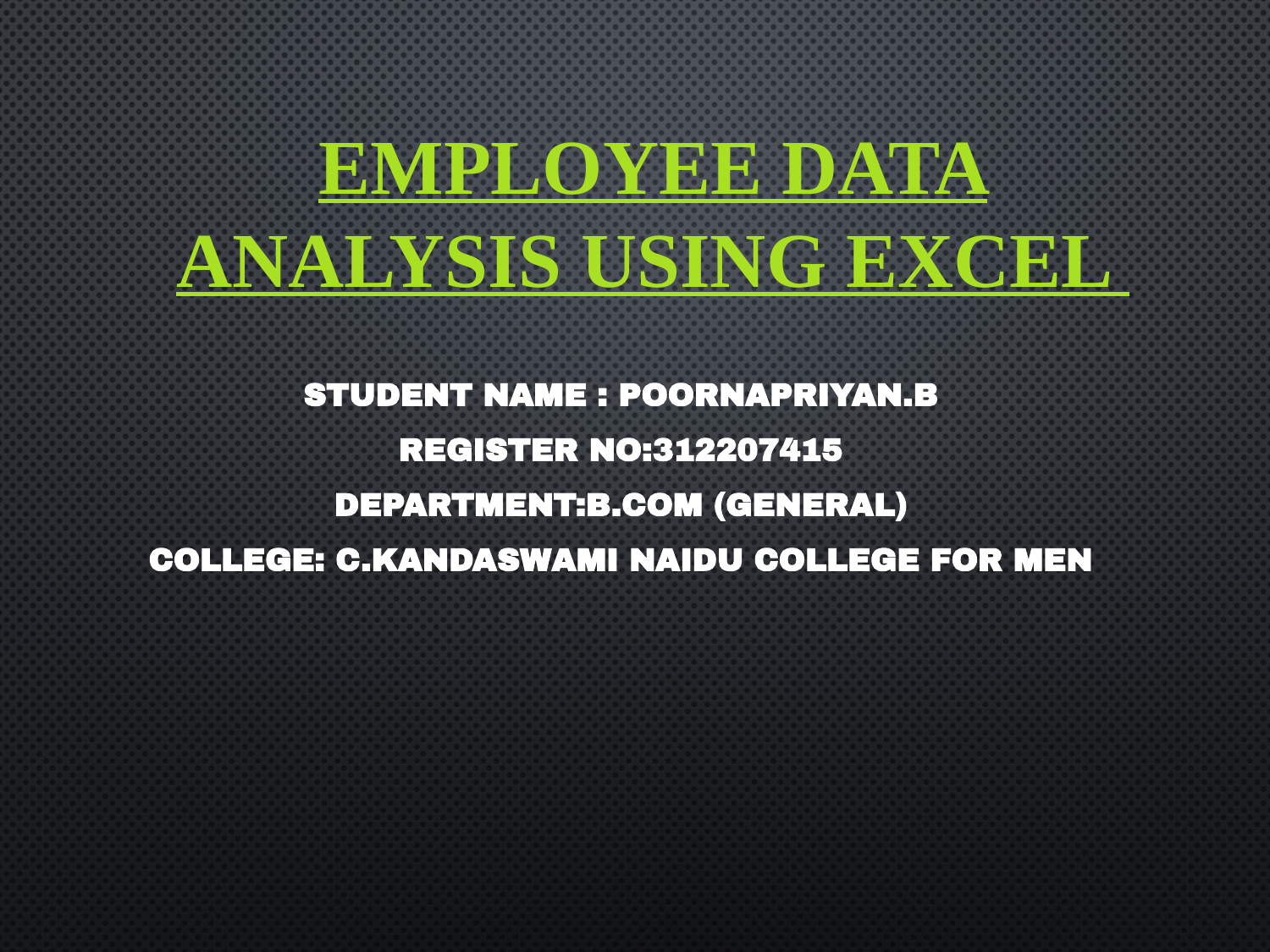

# Employee Data Analysis using Excel
STUDENT NAME : poornapriyan.b
REGISTER No:312207415
DEPARTMENT:B.COM (GENERAL)
COLLEGE: C.KANDASWAMI NAIDU COLLEGE FOR MEN